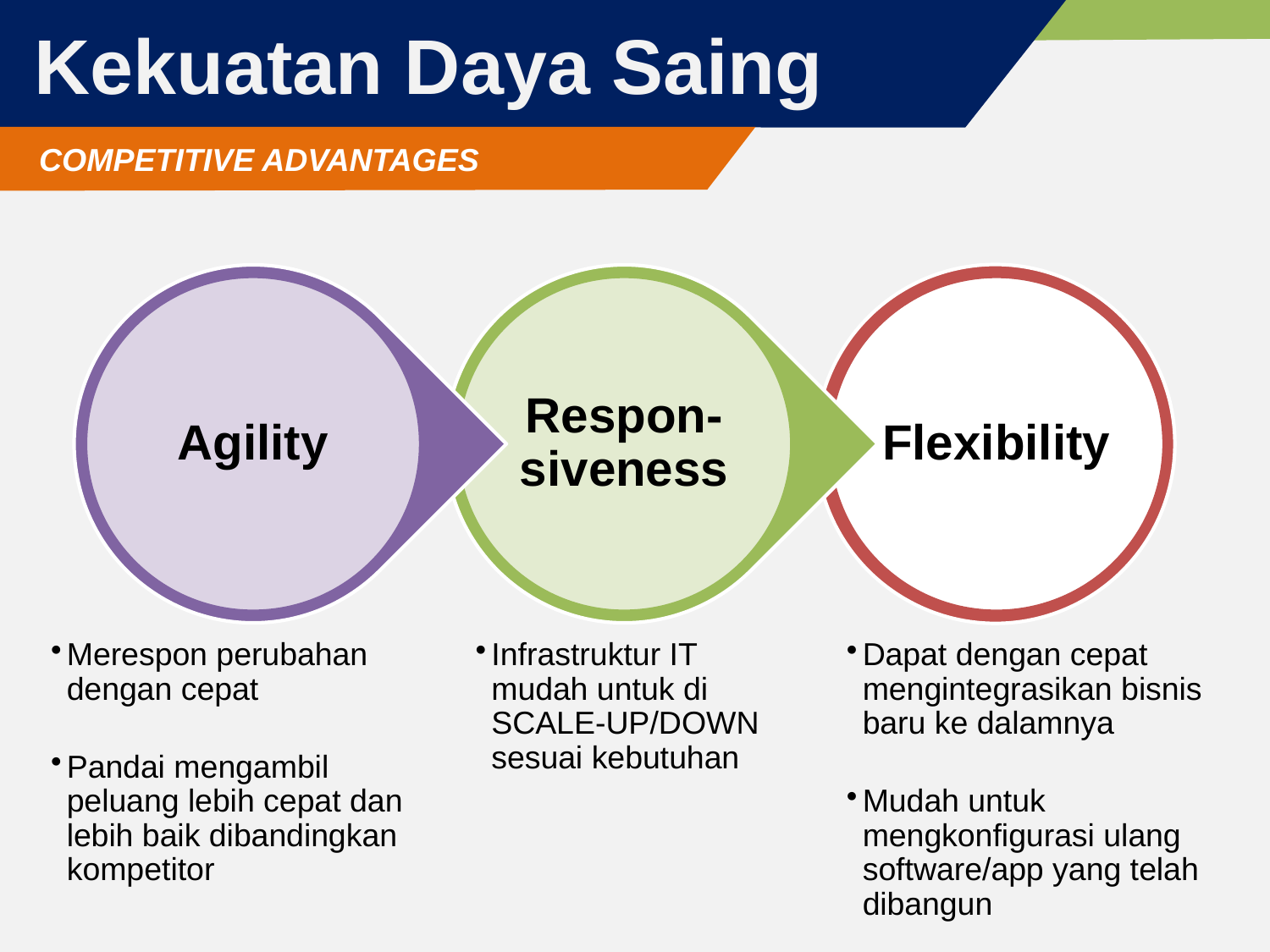

# Kekuatan Daya Saing
   COMPETITIVE ADVANTAGES

Agility
Respon-siveness
Flexibility
Merespon perubahan dengan cepat

Pandai mengambil peluang lebih cepat dan lebih baik dibandingkan kompetitor
Infrastruktur IT mudah untuk di SCALE-UP/DOWN sesuai kebutuhan
Dapat dengan cepat mengintegrasikan bisnis baru ke dalamnya

Mudah untuk mengkonfigurasi ulang software/app yang telah dibangun